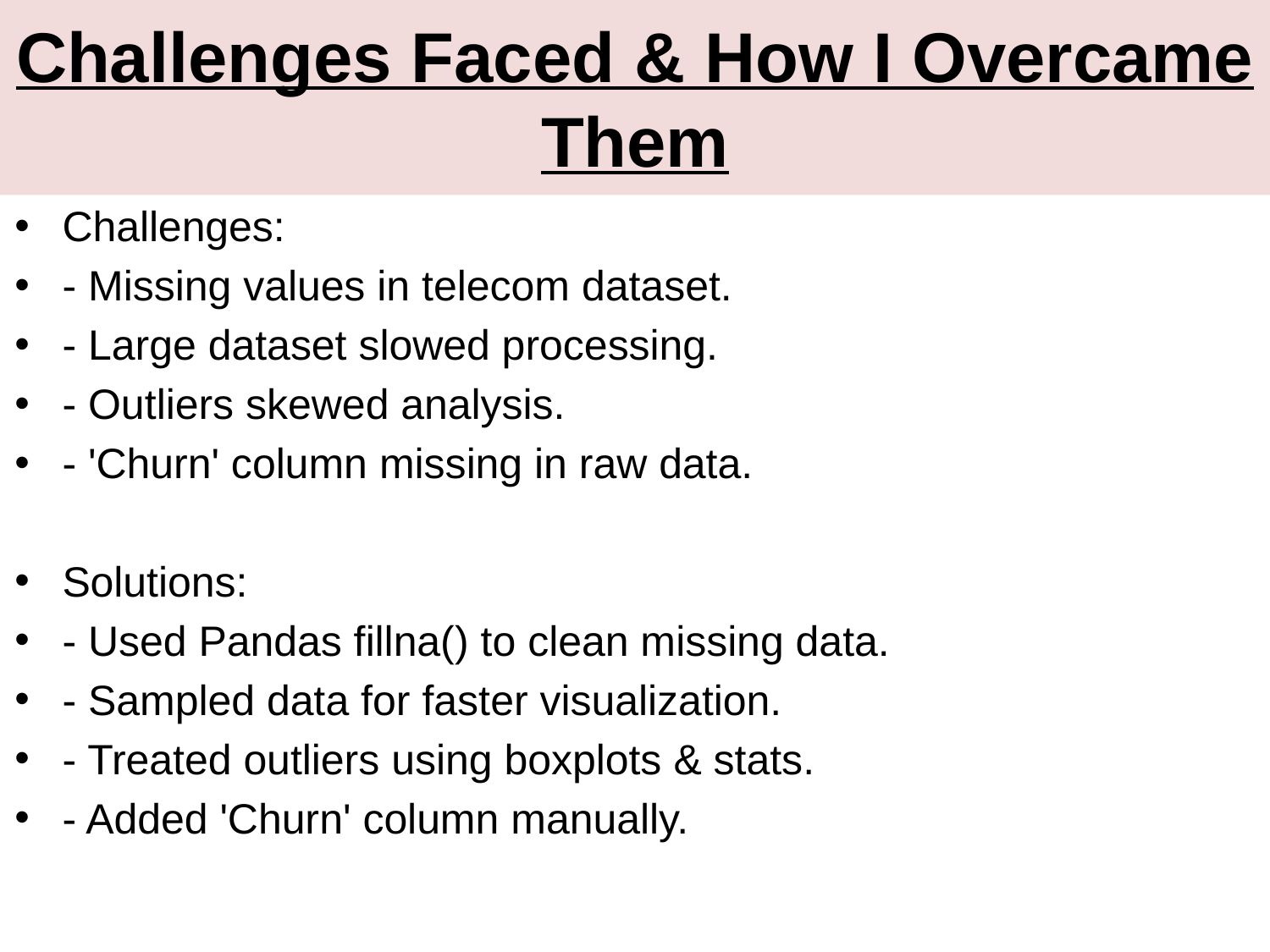

# Challenges Faced & How I Overcame Them
Challenges:
- Missing values in telecom dataset.
- Large dataset slowed processing.
- Outliers skewed analysis.
- 'Churn' column missing in raw data.

Solutions:
- Used Pandas fillna() to clean missing data.
- Sampled data for faster visualization.
- Treated outliers using boxplots & stats.
- Added 'Churn' column manually.